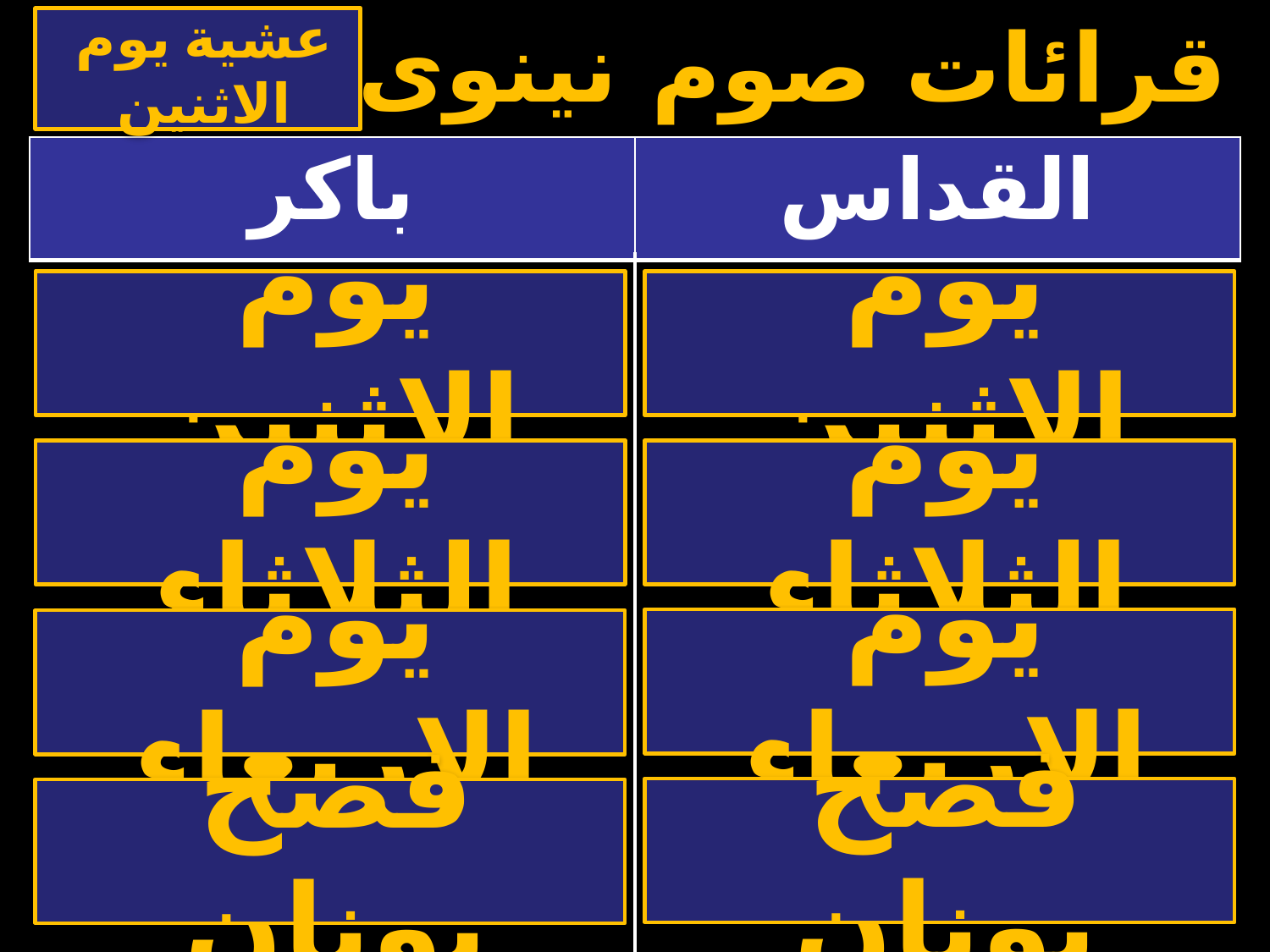

قرائات صوم نينوى و فصح يونان:
عشية يوم الاثنين
| باكر | القداس |
| --- | --- |
يوم الاثنين
يوم الاثنين
يوم الثلاثاء
يوم الثلاثاء
يوم الاربعاء
يوم الاربعاء
فصح يونان
فصح يونان